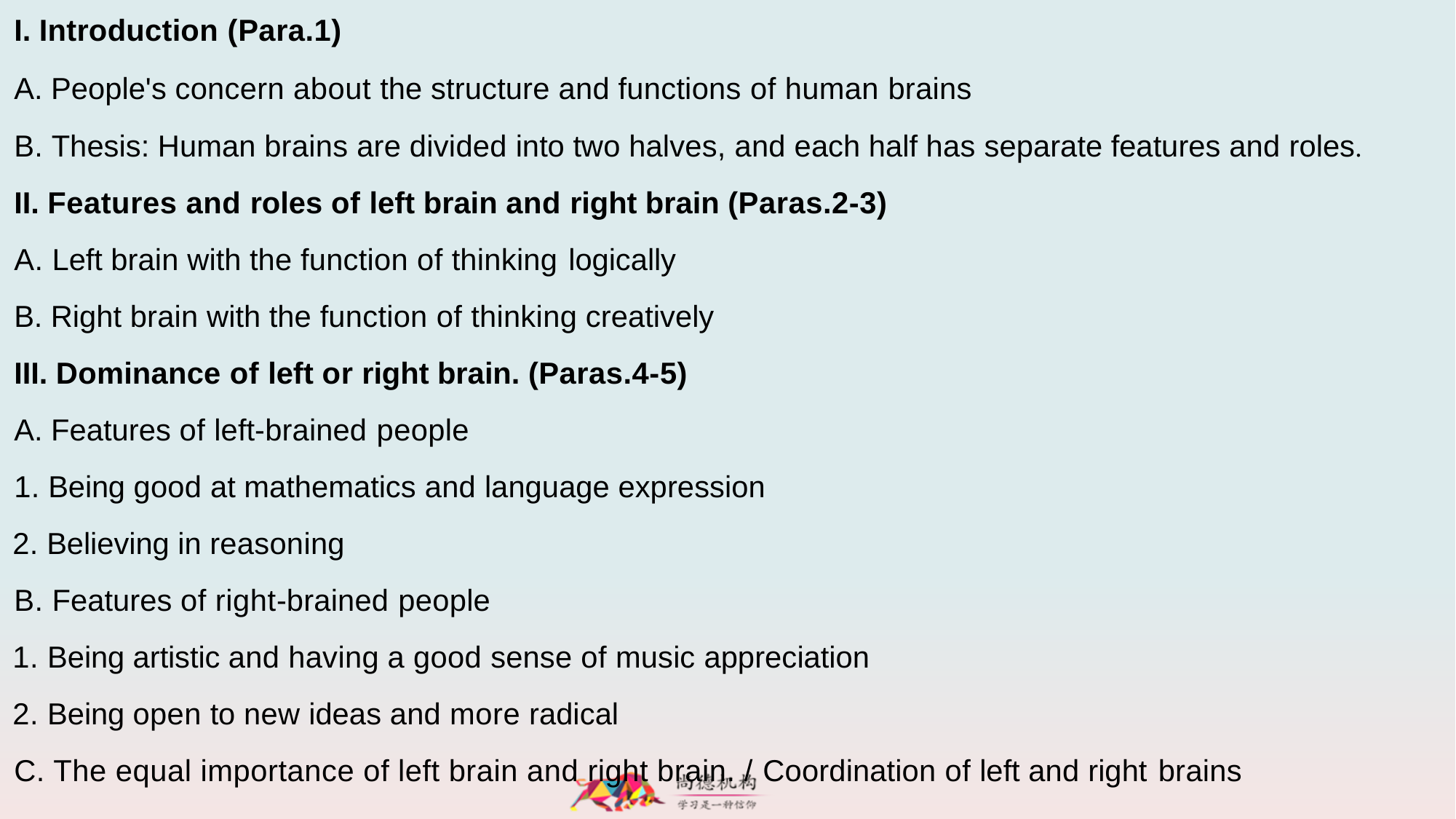

I. Introduction (Para.1)
A. People's concern about the structure and functions of human brains
B. Thesis: Human brains are divided into two halves, and each half has separate features and roles.
II. Features and roles of left brain and right brain (Paras.2-3)
A. Left brain with the function of thinking logically
B. Right brain with the function of thinking creatively
III. Dominance of left or right brain. (Paras.4-5)
A. Features of left-brained people
1. Being good at mathematics and language expression
2. Believing in reasoning
B. Features of right-brained people
1. Being artistic and having a good sense of music appreciation
2. Being open to new ideas and more radical
C. The equal importance of left brain and right brain. / Coordination of left and right brains